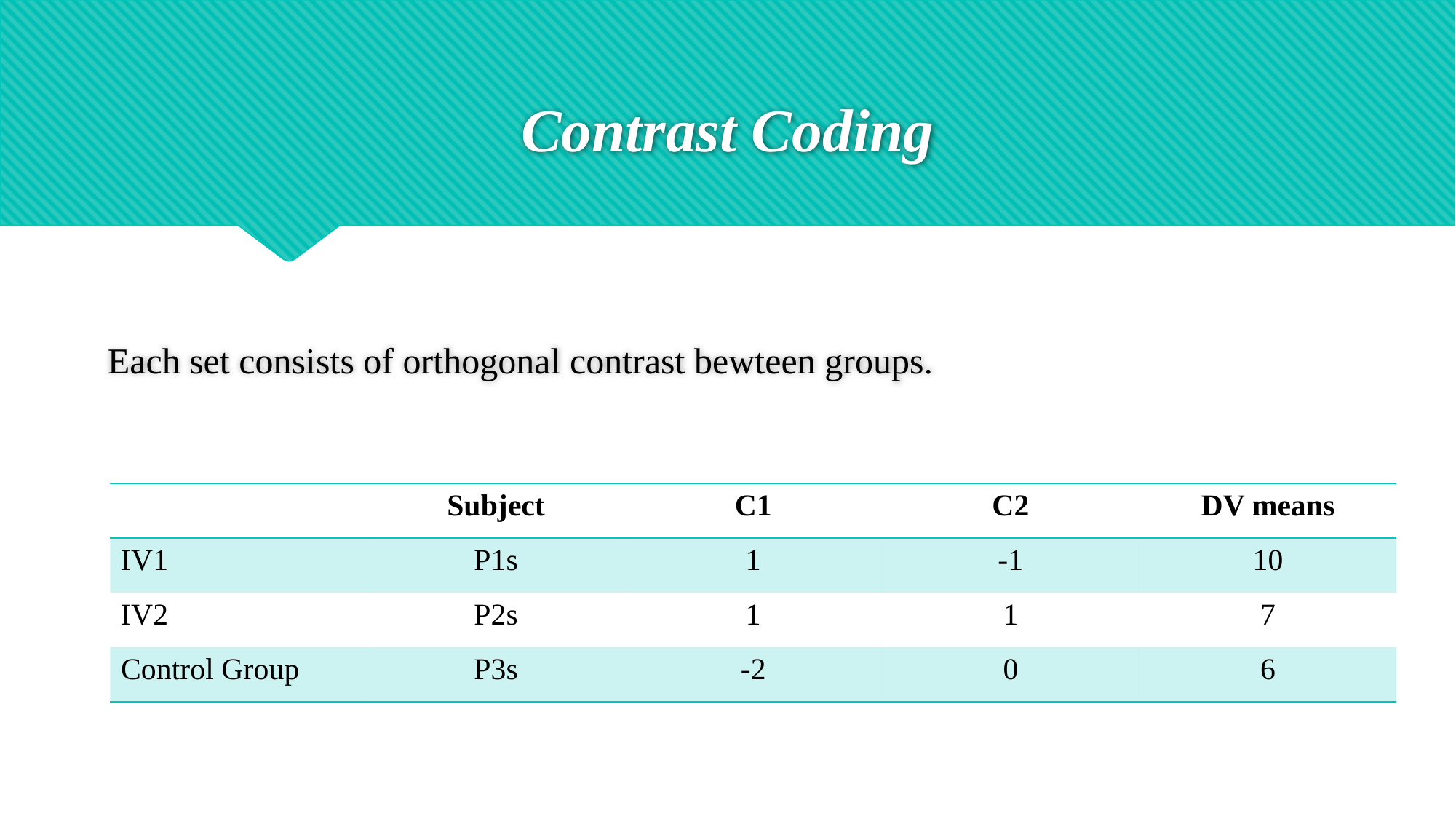

# Contrast Coding
Each set consists of orthogonal contrast bewteen groups.

|  | Subject | C1 | C2 | DV means |
| --- | --- | --- | --- | --- |
| IV1 | P1s | 1 | -1 | 10 |
| IV2 | P2s | 1 | 1 | 7 |
| Control Group | P3s | -2 | 0 | 6 |